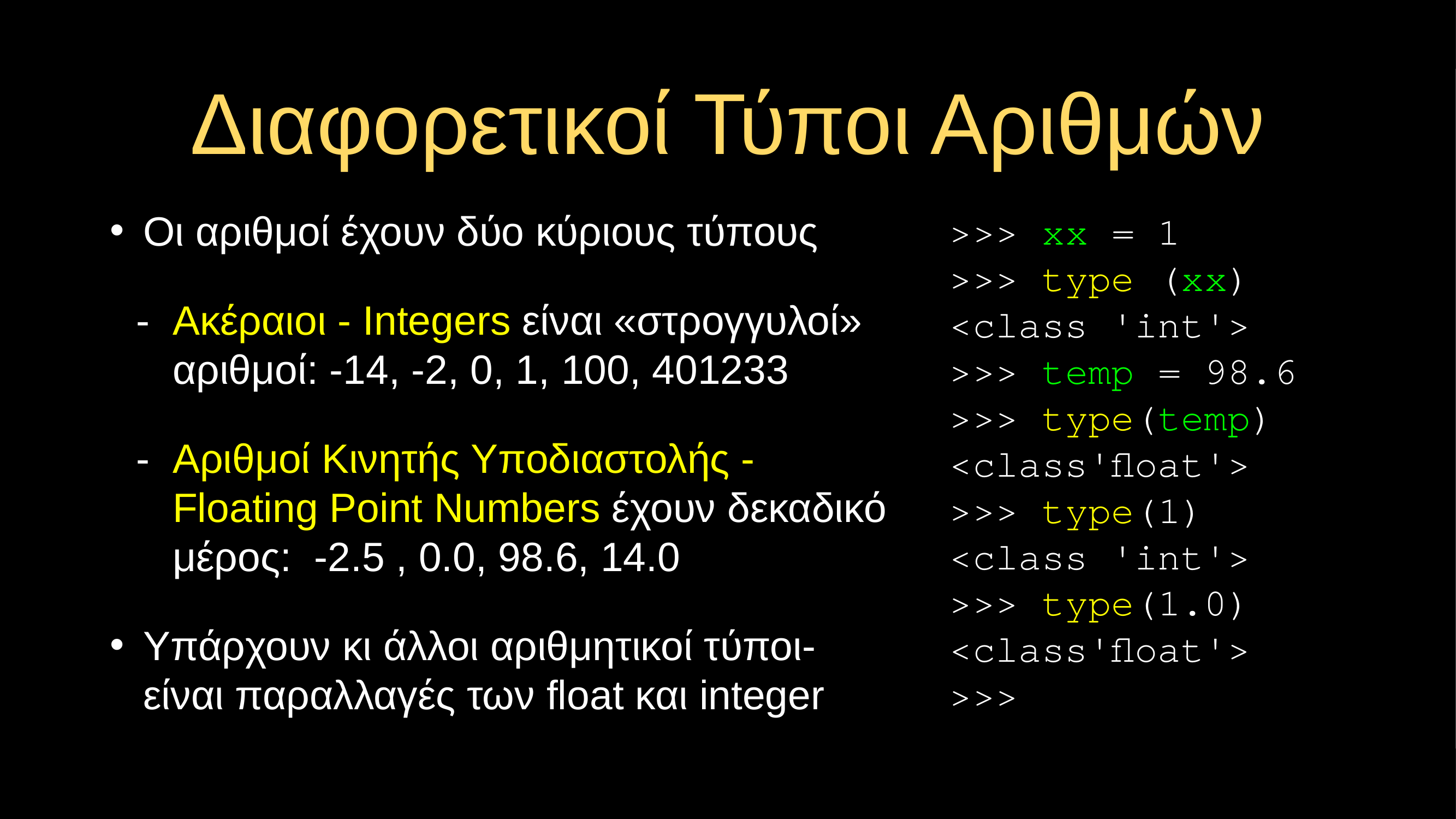

# Διαφορετικοί Τύποι Αριθμών
Οι αριθμοί έχουν δύο κύριους τύπους
-  Ακέραιοι - Integers είναι «στρογγυλοί» αριθμοί: -14, -2, 0, 1, 100, 401233
-  Αριθμοί Κινητής Υποδιαστολής - Floating Point Numbers έχουν δεκαδικό μέρος:  -2.5 , 0.0, 98.6, 14.0
Υπάρχουν κι άλλοι αριθμητικοί τύποι- είναι παραλλαγές των float και integer
>>> xx = 1
>>> type (xx)
<class 'int'>
>>> temp = 98.6
>>> type(temp)
<class'float'>
>>> type(1)
<class 'int'>
>>> type(1.0)
<class'float'>
>>>